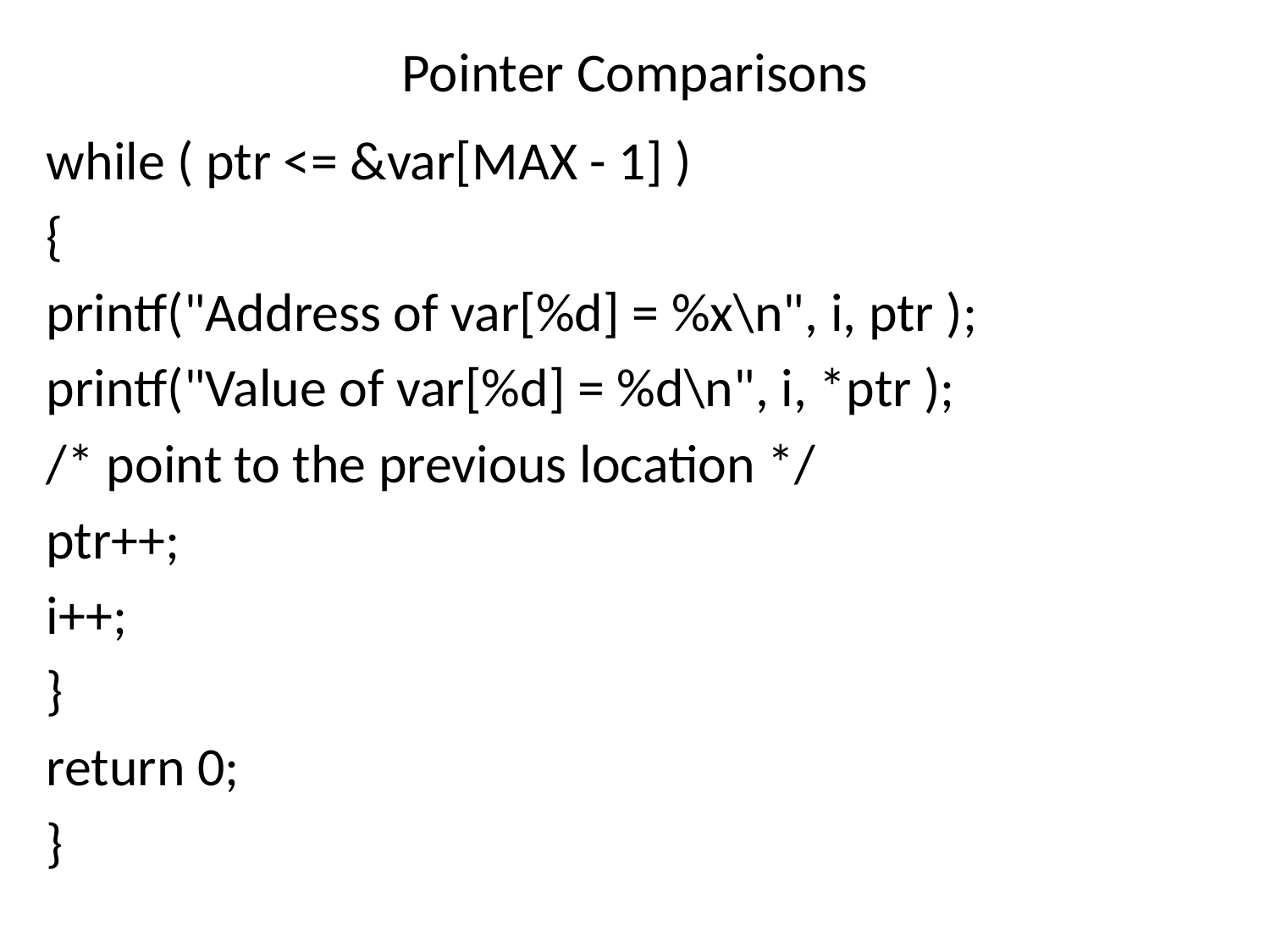

# Pointer Comparisons
while ( ptr <= &var[MAX - 1] )
{
printf("Address of var[%d] = %x\n", i, ptr );
printf("Value of var[%d] = %d\n", i, *ptr );
/* point to the previous location */
ptr++;
i++;
}
return 0;
}